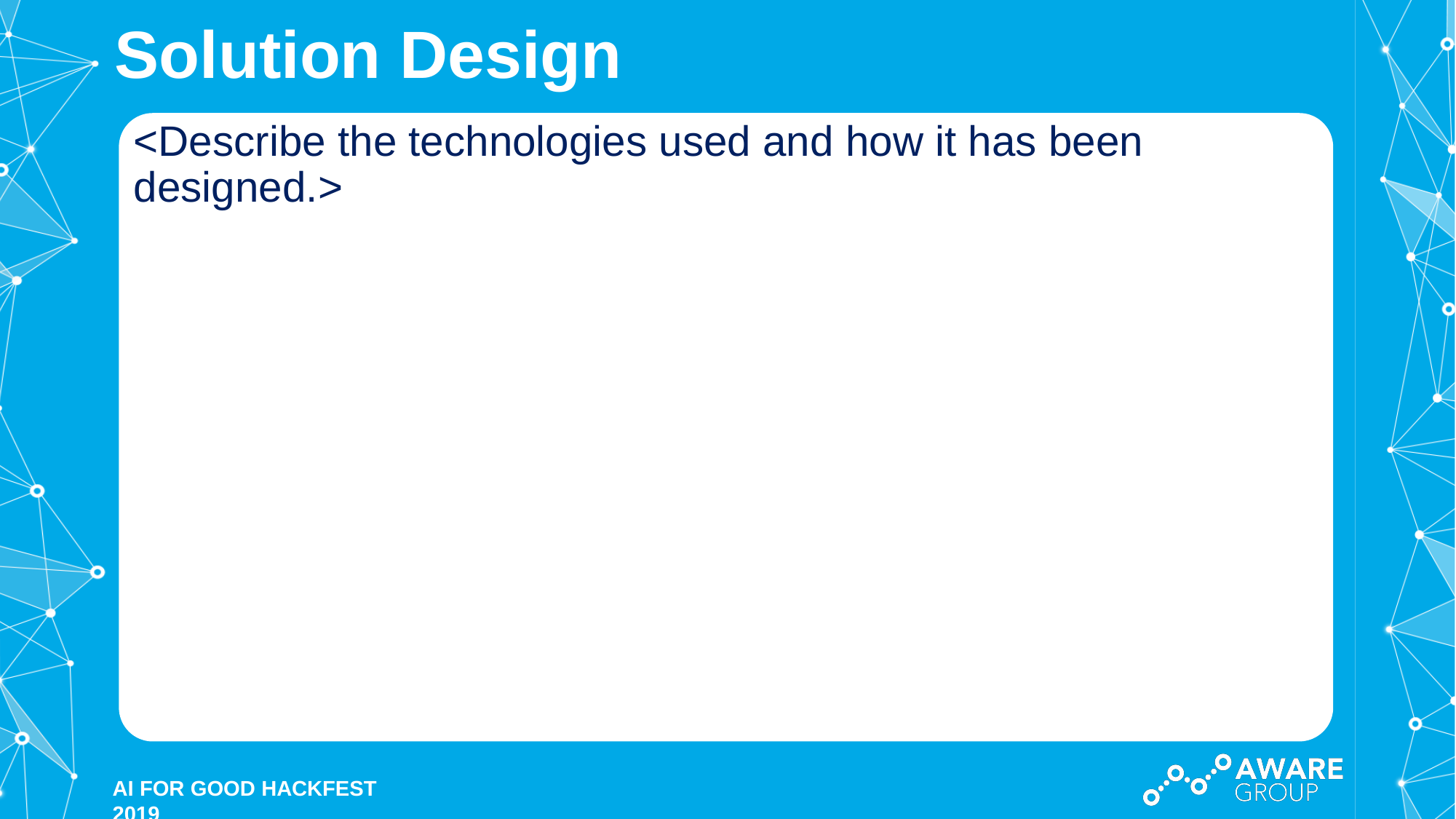

# Solution Design
<Describe the technologies used and how it has been designed.​>